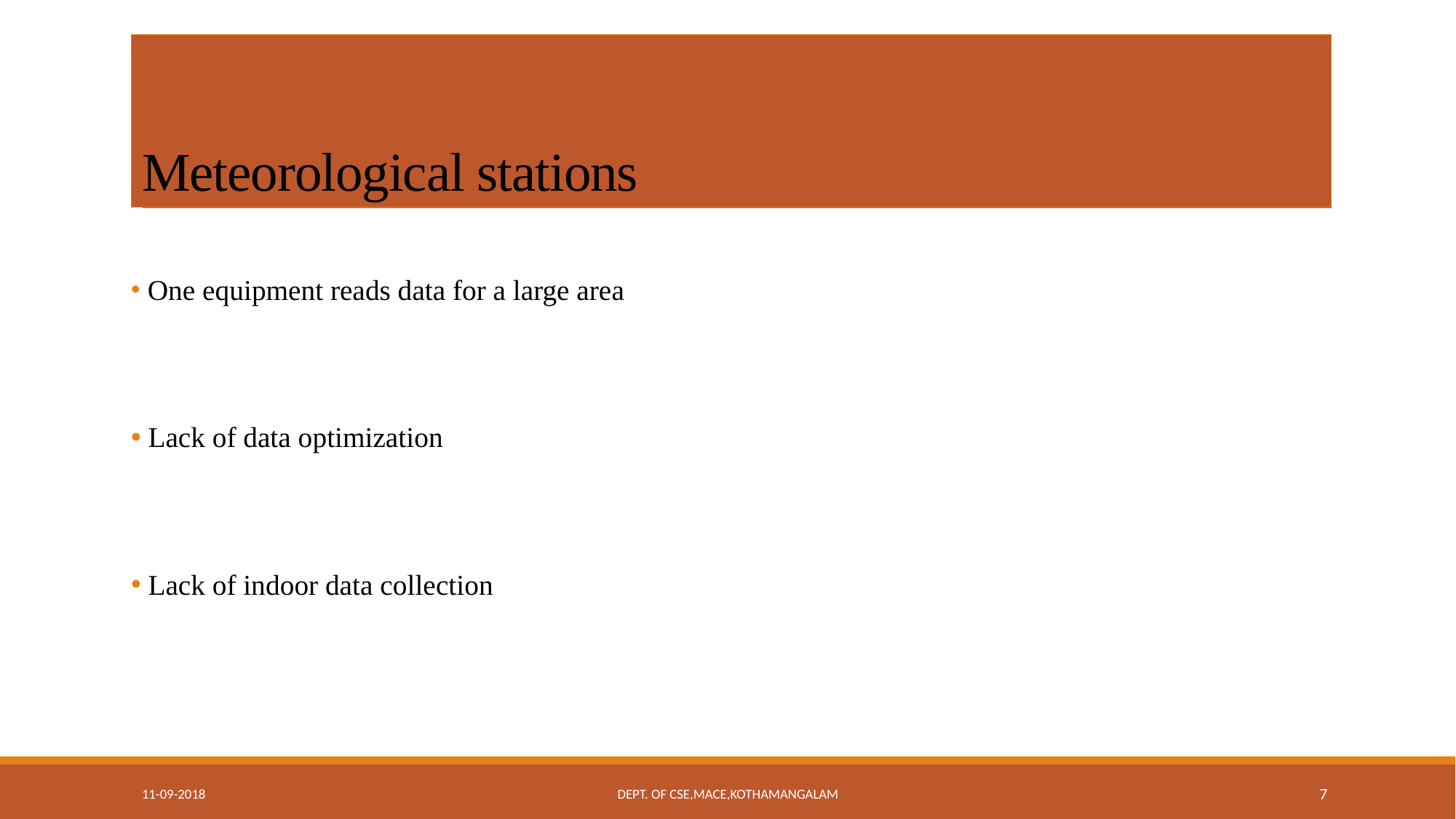

# Meteorological stations

 One equipment reads data for a large area

 Lack of data optimization

 Lack of indoor data collection

11-09-2018
Dept. of CSE,MACE,Kothamangalam
7